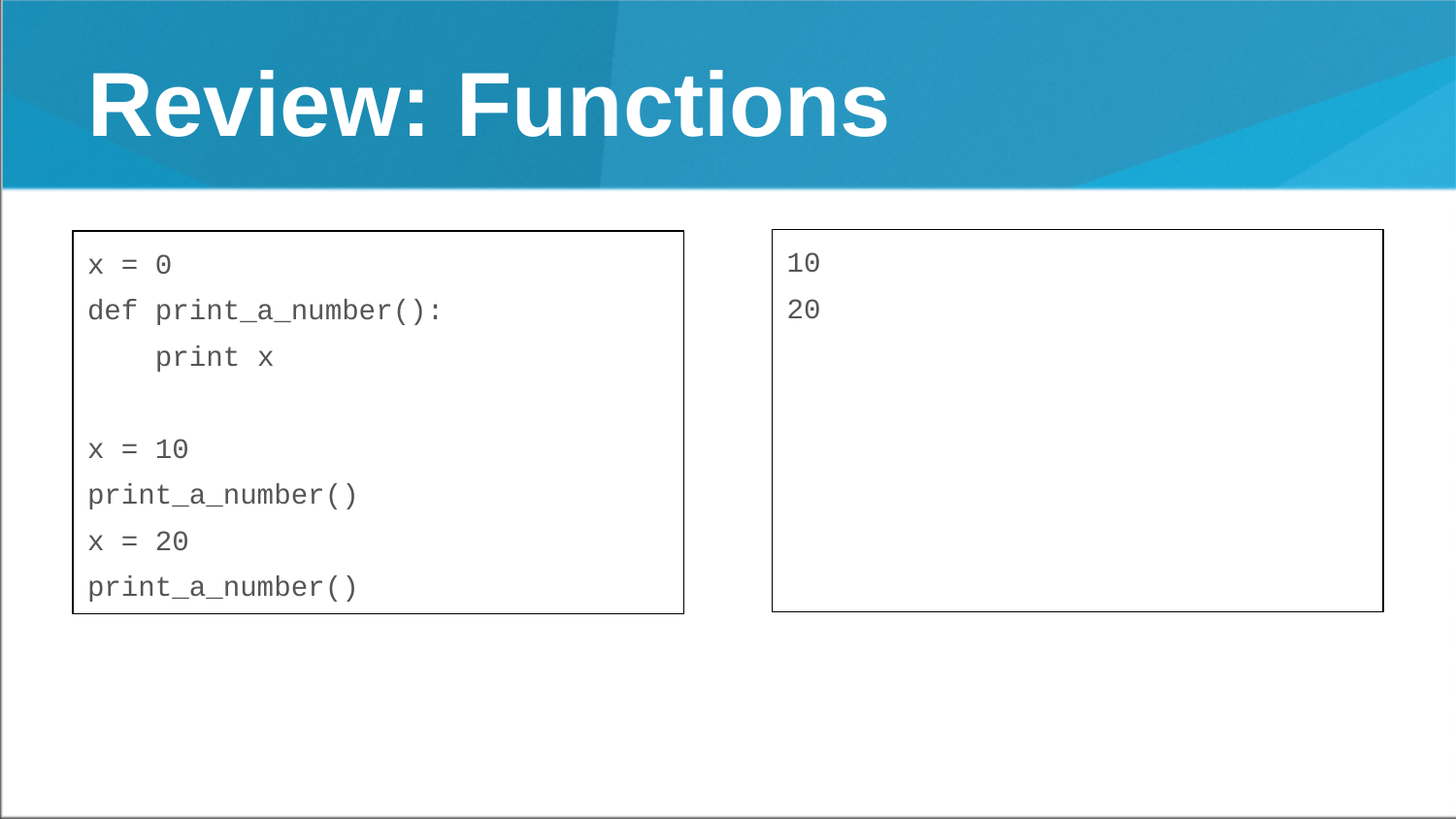

Review: Functions
10
20
x = 0
def print_a_number():
    print x

x = 10
print_a_number()
x = 20
print_a_number()